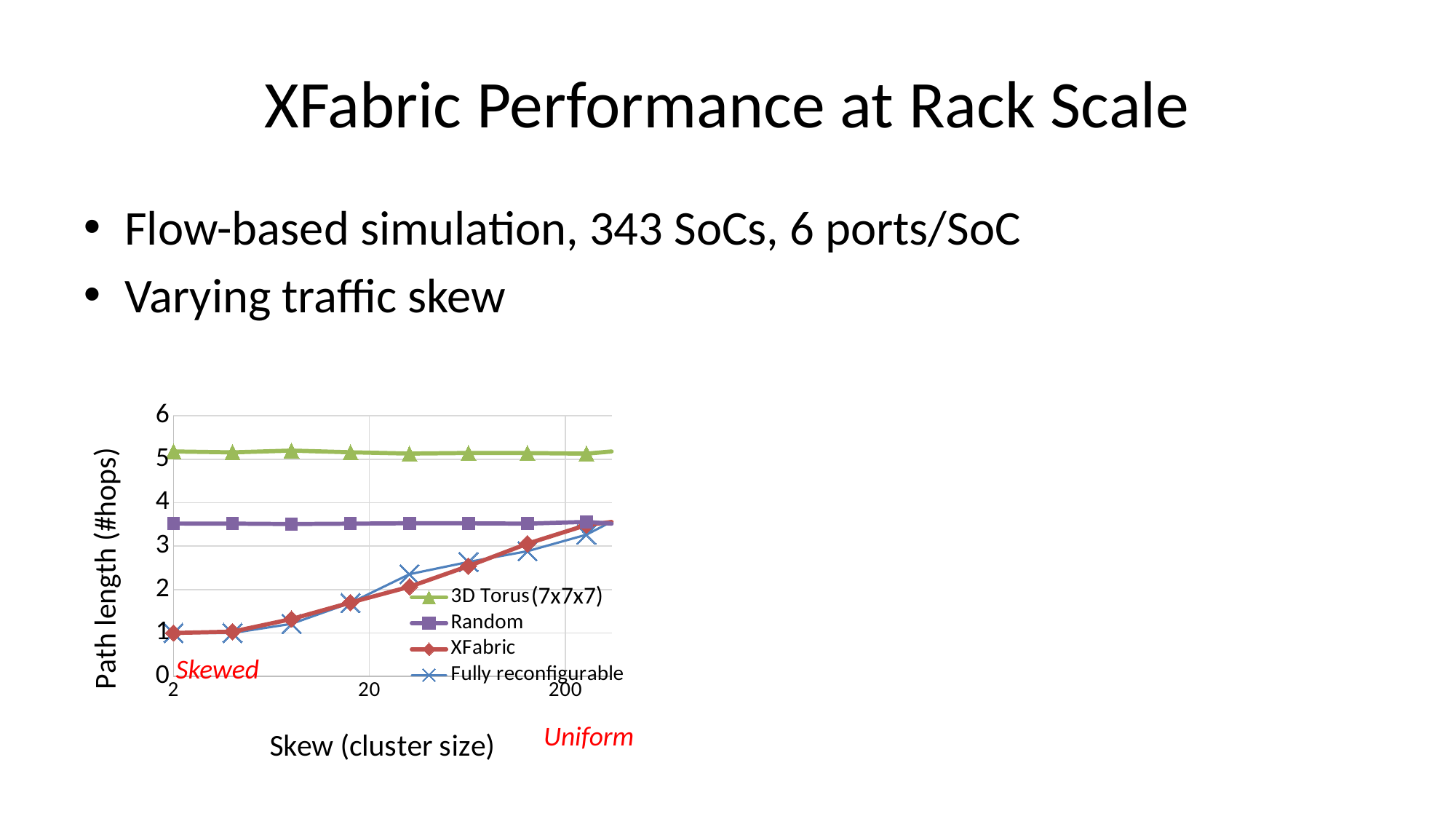

# XFabric Performance at Rack Scale
Flow-based simulation, 343 SoCs, 6 ports/SoC
Varying traffic skew

### Chart

| Category | 3D Torus | Random | XFabric | Fully reconfigurable |
|---|---|---|---|---|
(7x7x7)
Skewed
Uniform